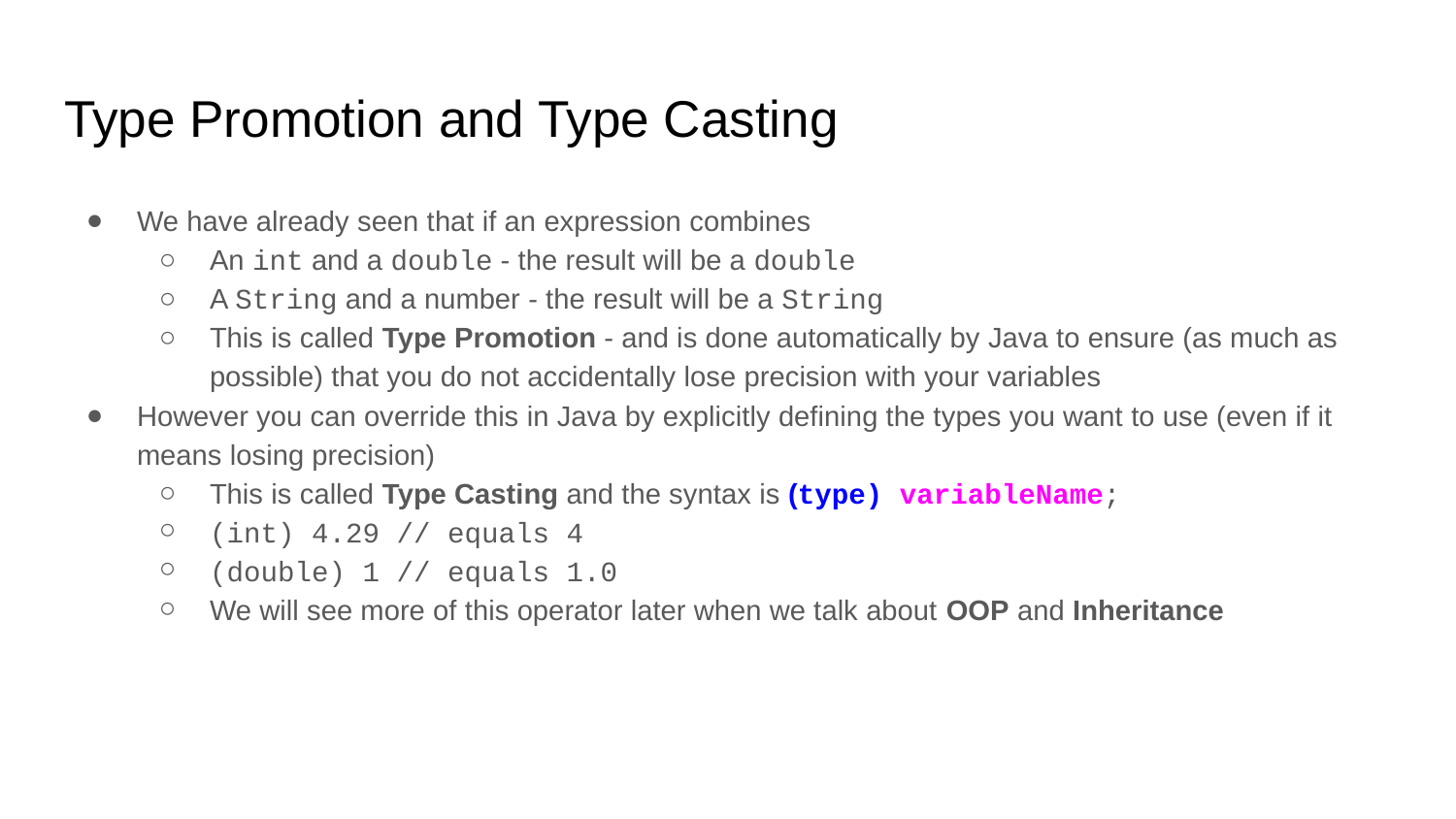

# Type Promotion and Type Casting
We have already seen that if an expression combines
An int and a double - the result will be a double
A String and a number - the result will be a String
This is called Type Promotion - and is done automatically by Java to ensure (as much as possible) that you do not accidentally lose precision with your variables
However you can override this in Java by explicitly defining the types you want to use (even if it means losing precision)
This is called Type Casting and the syntax is (type) variableName;
(int) 4.29 // equals 4
(double) 1 // equals 1.0
We will see more of this operator later when we talk about OOP and Inheritance